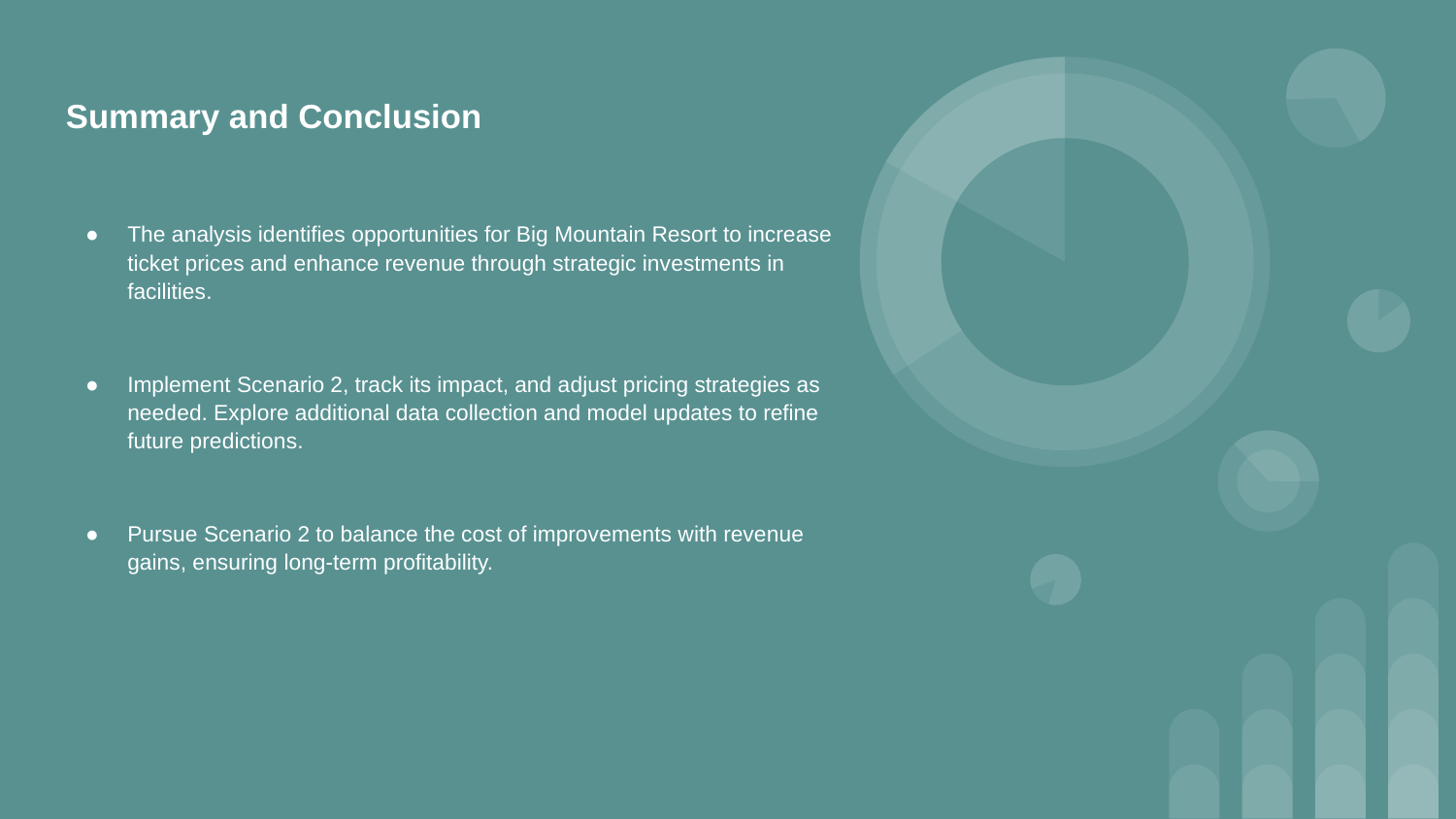

# Summary and Conclusion

The analysis identifies opportunities for Big Mountain Resort to increase ticket prices and enhance revenue through strategic investments in facilities.

Implement Scenario 2, track its impact, and adjust pricing strategies as needed. Explore additional data collection and model updates to refine future predictions.

Pursue Scenario 2 to balance the cost of improvements with revenue gains, ensuring long-term profitability.